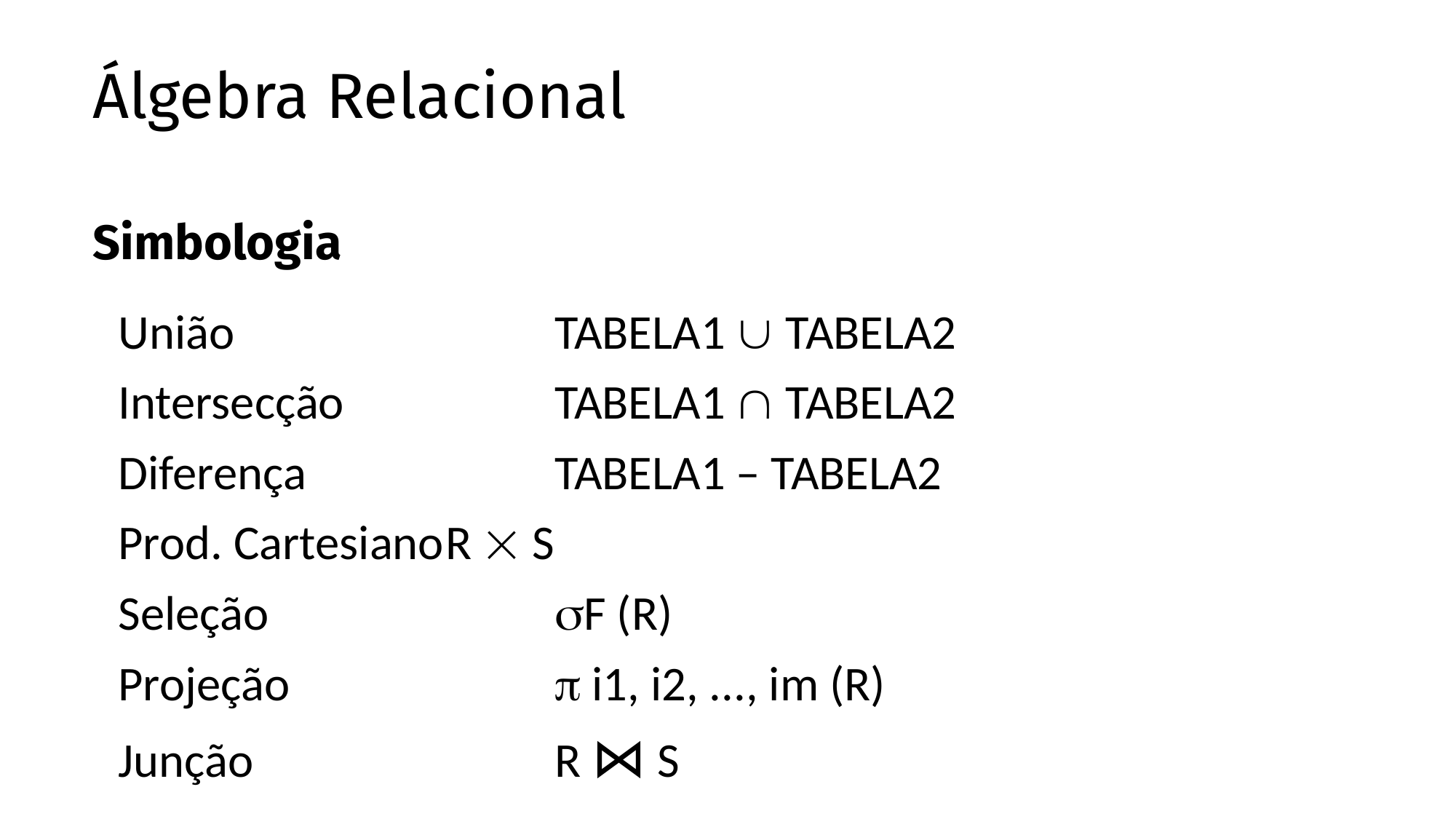

Álgebra Relacional

Simbologia
União			TABELA1 ∪ TABELA2
Intersecção		TABELA1 ∩ TABELA2
Diferença			TABELA1 – TABELA2
Prod. Cartesiano	R × S
Seleção			σF (R)
Projeção 			π i1, i2, ..., im (R)
Junção			R ⋈ S